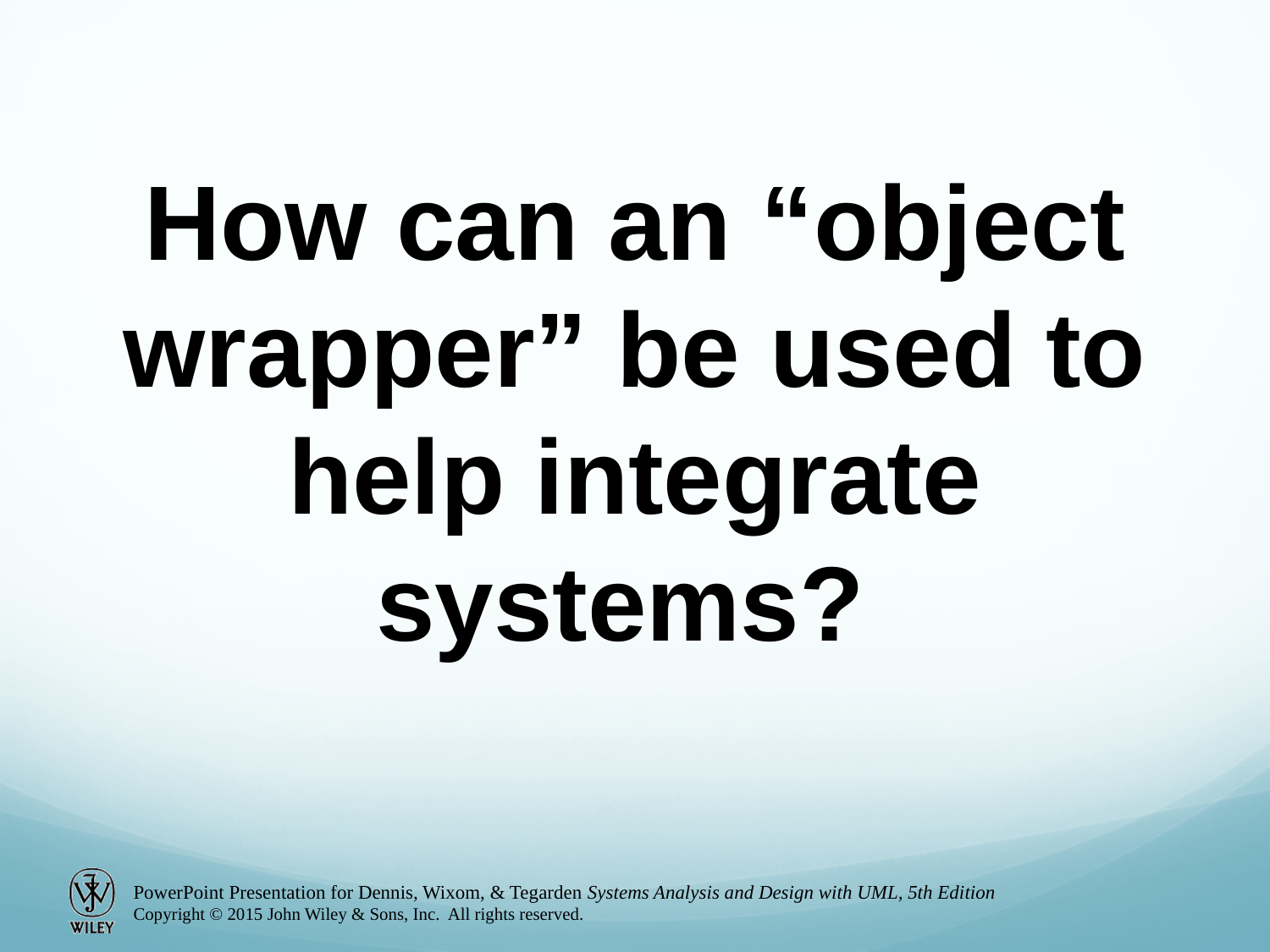

How can an “object wrapper” be used to help integrate systems?